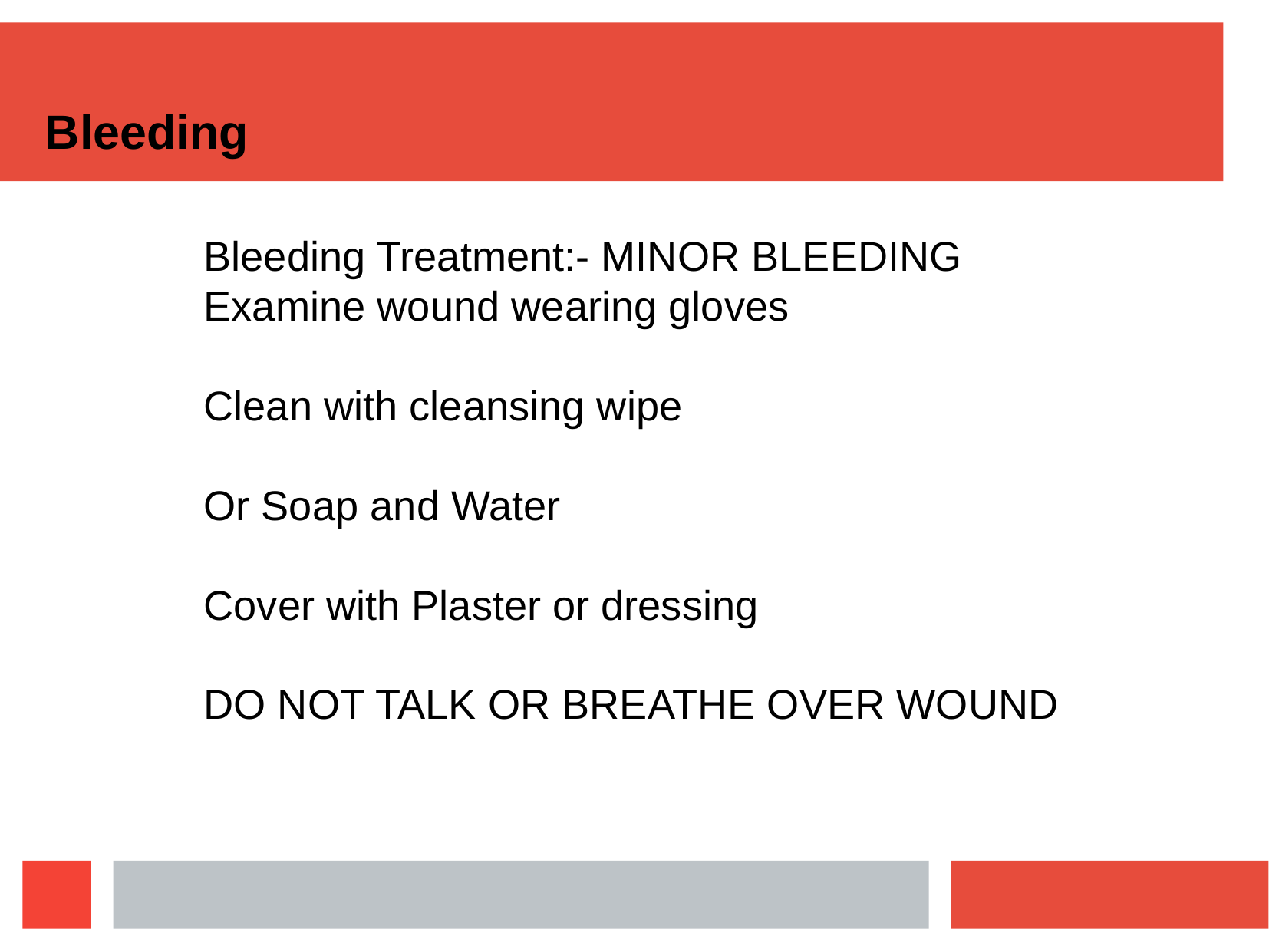

Bleeding
Bleeding Treatment:- MINOR BLEEDING
Examine wound wearing gloves

Clean with cleansing wipe

Or Soap and Water

Cover with Plaster or dressing

DO NOT TALK OR BREATHE OVER WOUND